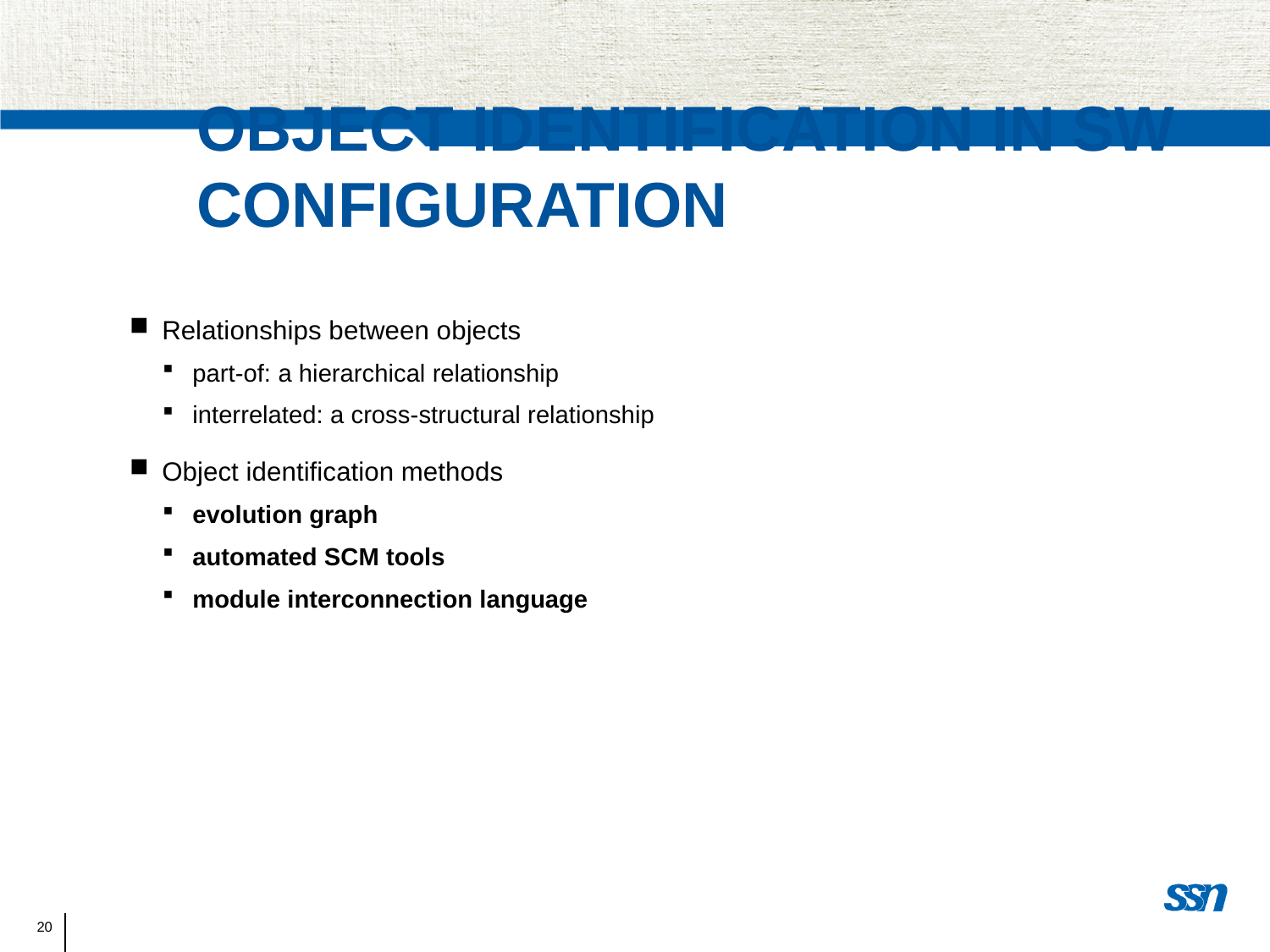

Object identification in SW configuration
Relationships between objects
part-of: a hierarchical relationship
interrelated: a cross-structural relationship
Object identification methods
evolution graph
automated SCM tools
module interconnection language